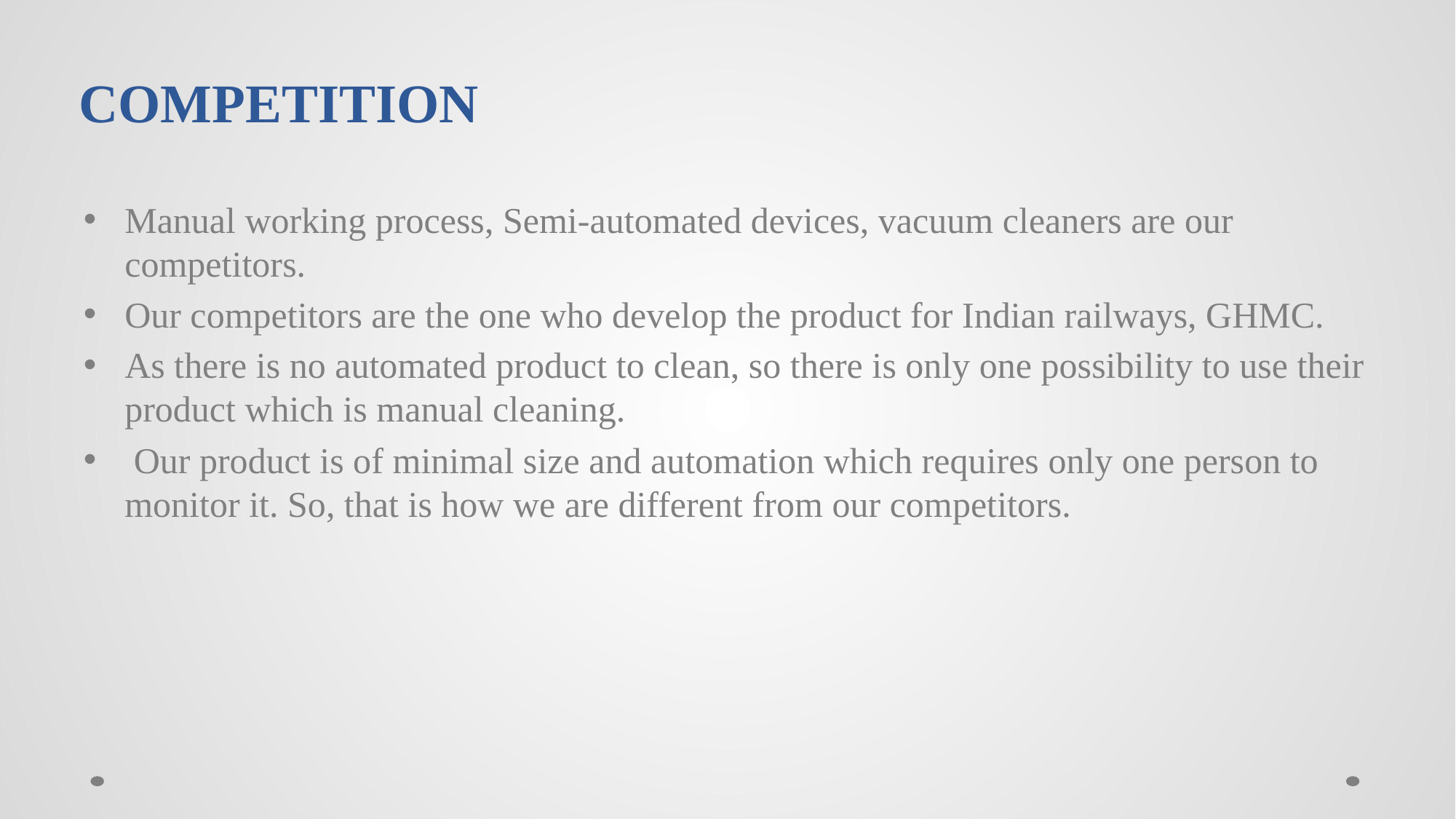

# COMPETITION
Manual working process, Semi-automated devices, vacuum cleaners are our competitors.
Our competitors are the one who develop the product for Indian railways, GHMC.
As there is no automated product to clean, so there is only one possibility to use their product which is manual cleaning.
 Our product is of minimal size and automation which requires only one person to monitor it. So, that is how we are different from our competitors.